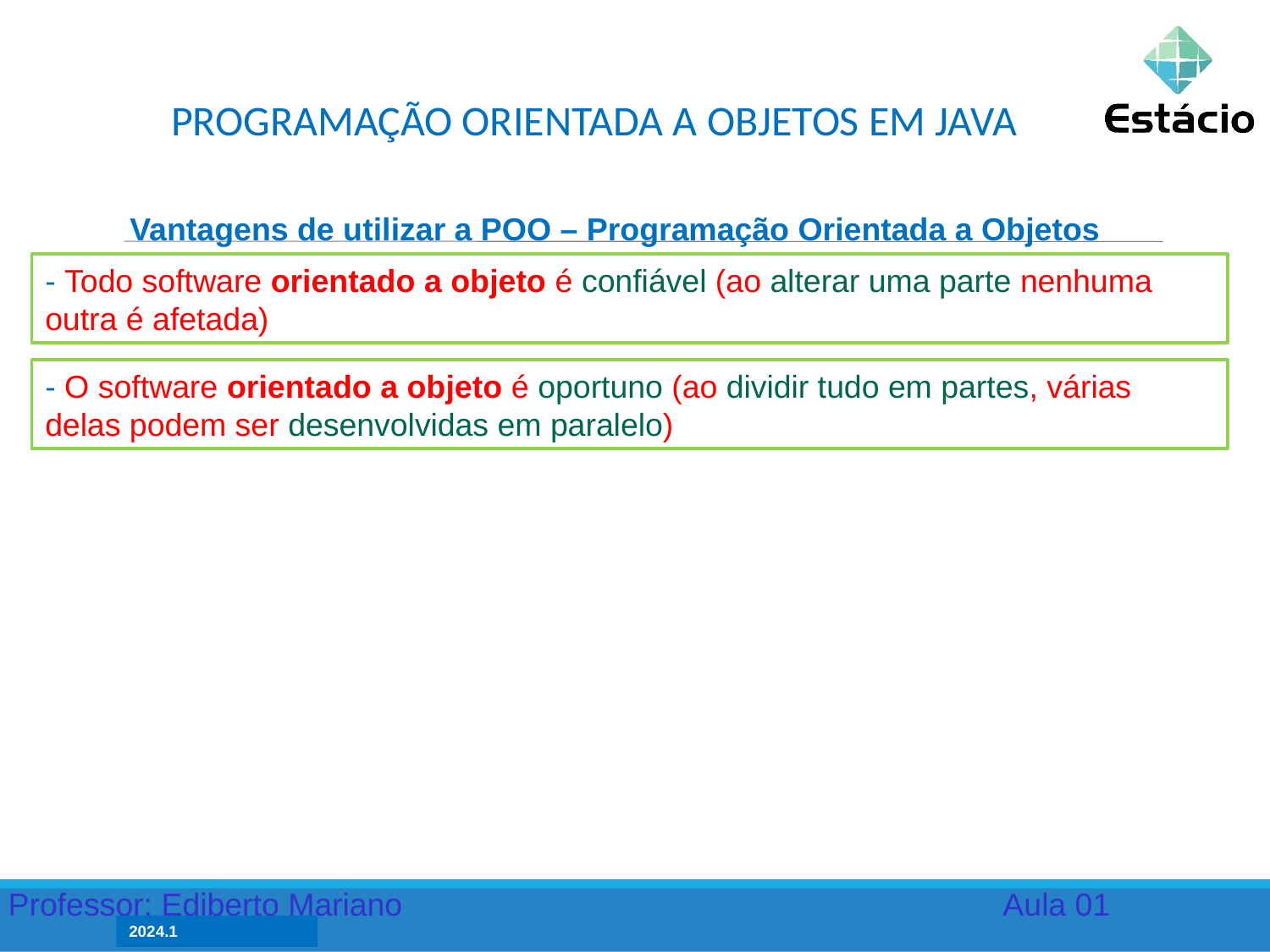

PROGRAMAÇÃO ORIENTADA A OBJETOS EM JAVA
Vantagens de utilizar a POO – Programação Orientada a Objetos
- Todo software orientado a objeto é confiável (ao alterar uma parte nenhuma outra é afetada)
- O software orientado a objeto é oportuno (ao dividir tudo em partes, várias delas podem ser desenvolvidas em paralelo)